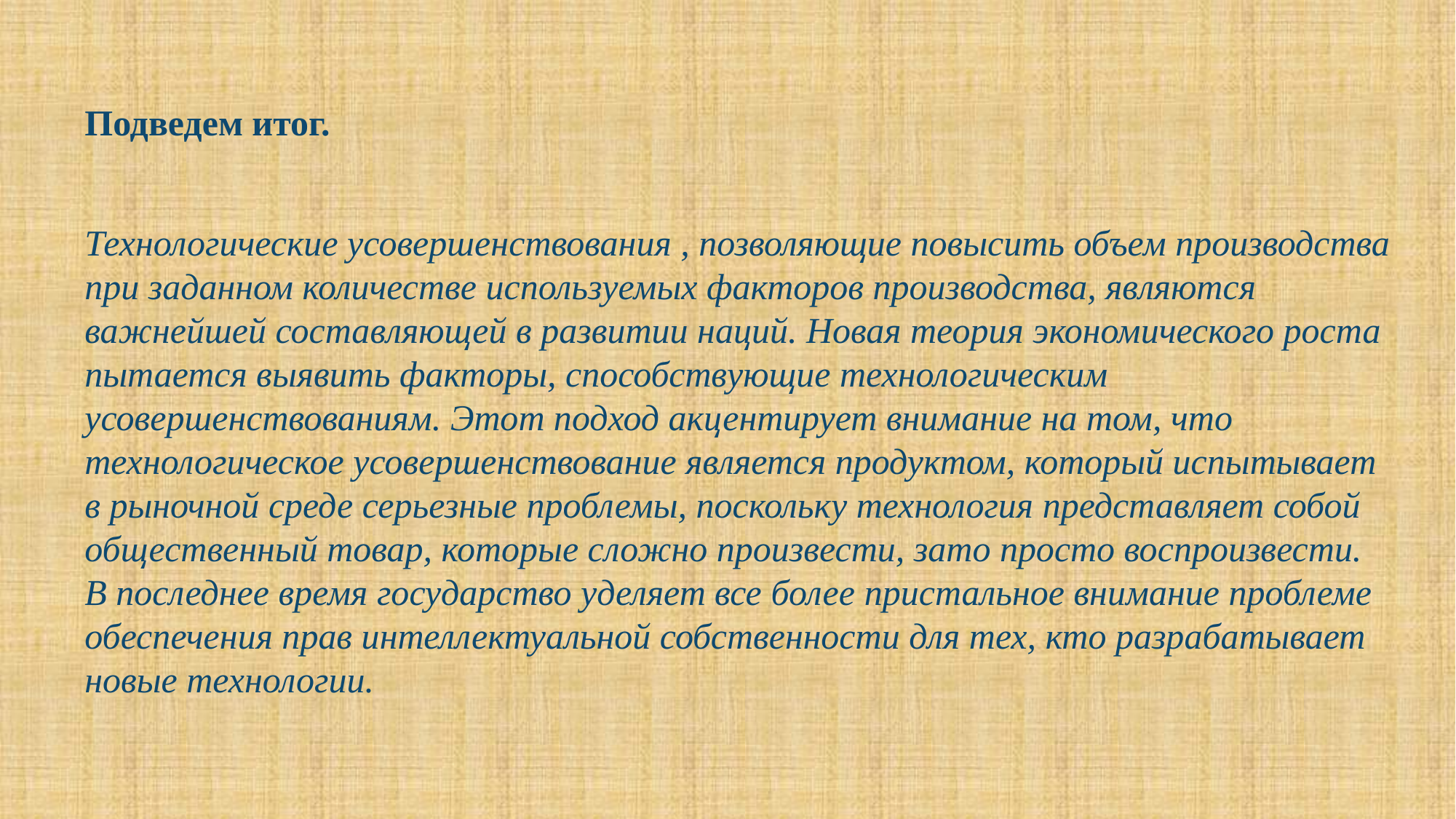

Подведем итог.

Технологические усовершенствования , позволяющие повысить объем производства при заданном количестве используемых факторов производства, являются важнейшей составляющей в развитии наций. Новая теория экономического роста пытается выявить факторы, способствующие технологическим усовершенствованиям. Этот подход акцентирует внимание на том, что технологическое усовершенствование является продуктом, который испытывает в рыночной среде серьезные проблемы, поскольку технология представляет собой общественный товар, которые сложно произвести, зато просто воспроизвести. В последнее время государство уделяет все более пристальное внимание проблеме обеспечения прав интеллектуальной собственности для тех, кто разрабатывает новые технологии.